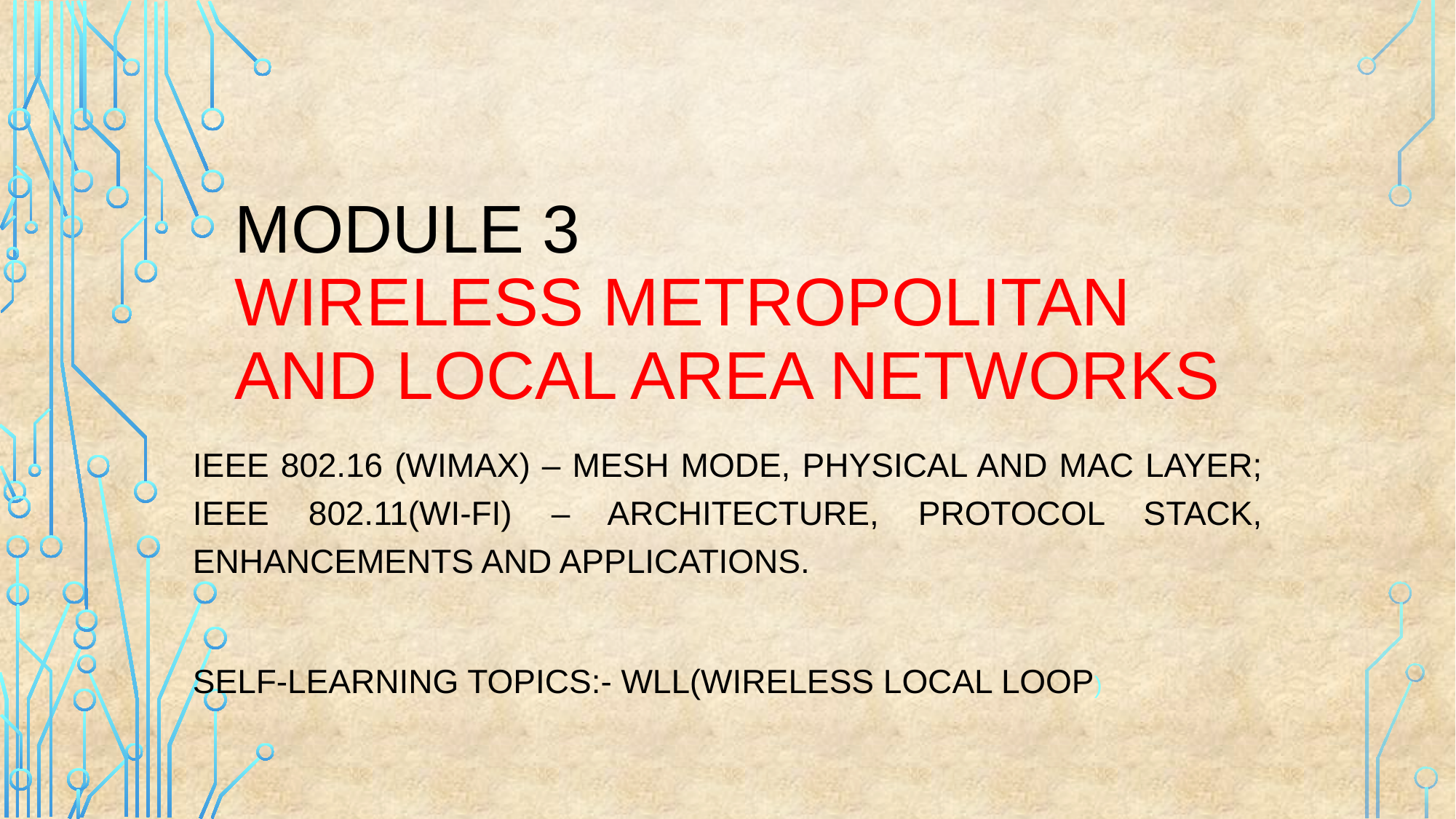

# Module 3 Wireless Metropolitan and Local Area Networks
IEEE 802.16 (WiMax) – Mesh mode, Physical and MAC layer; IEEE 802.11(Wi-Fi) – Architecture, Protocol Stack, Enhancements and Applications.

Self-learning Topics:- WLL(Wireless Local Loop)